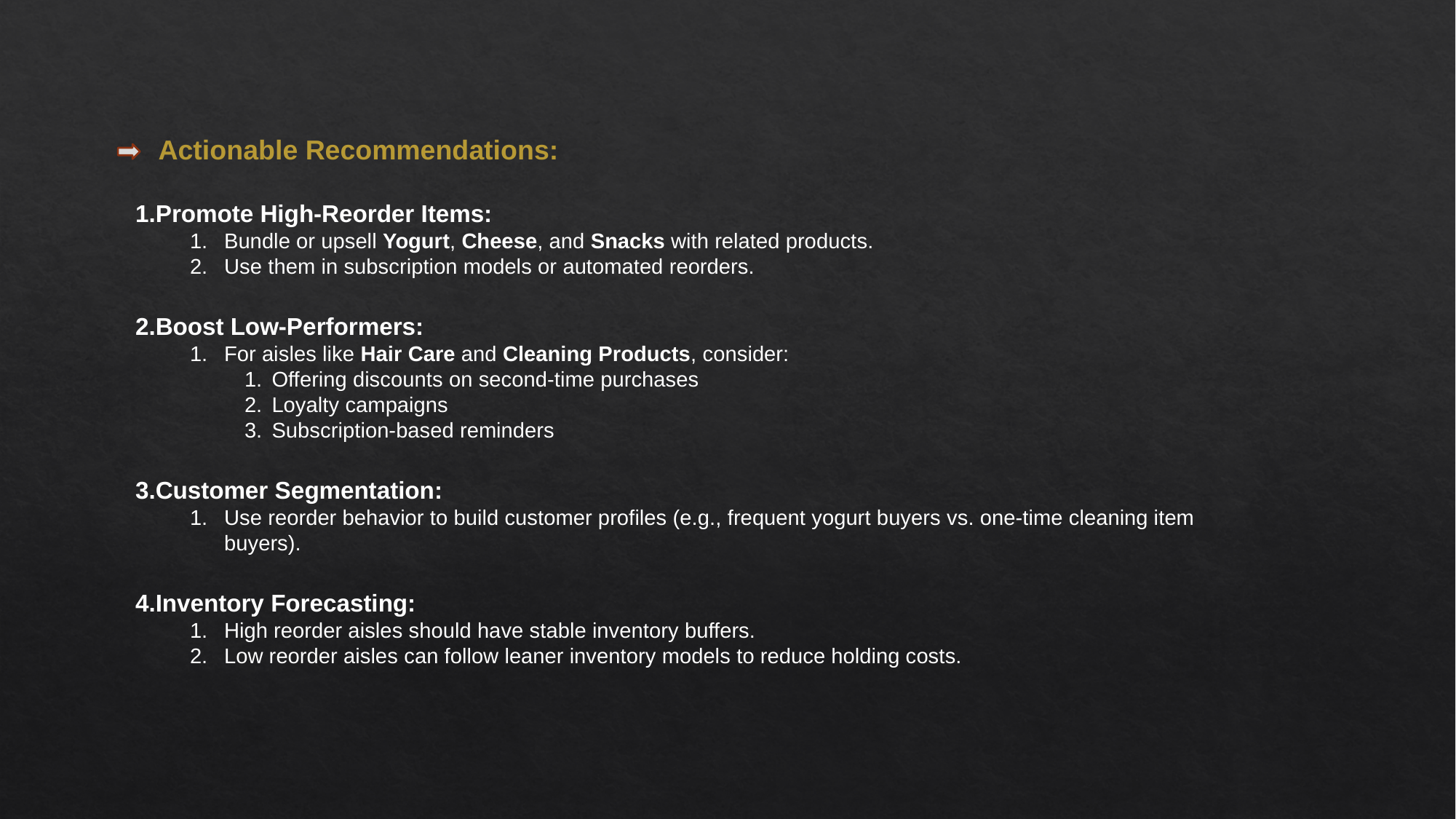

Actionable Recommendations:

Promote High-Reorder Items:
Bundle or upsell Yogurt, Cheese, and Snacks with related products.
Use them in subscription models or automated reorders.

Boost Low-Performers:
For aisles like Hair Care and Cleaning Products, consider:
Offering discounts on second-time purchases
Loyalty campaigns
Subscription-based reminders

Customer Segmentation:
Use reorder behavior to build customer profiles (e.g., frequent yogurt buyers vs. one-time cleaning item buyers).

Inventory Forecasting:
High reorder aisles should have stable inventory buffers.
Low reorder aisles can follow leaner inventory models to reduce holding costs.